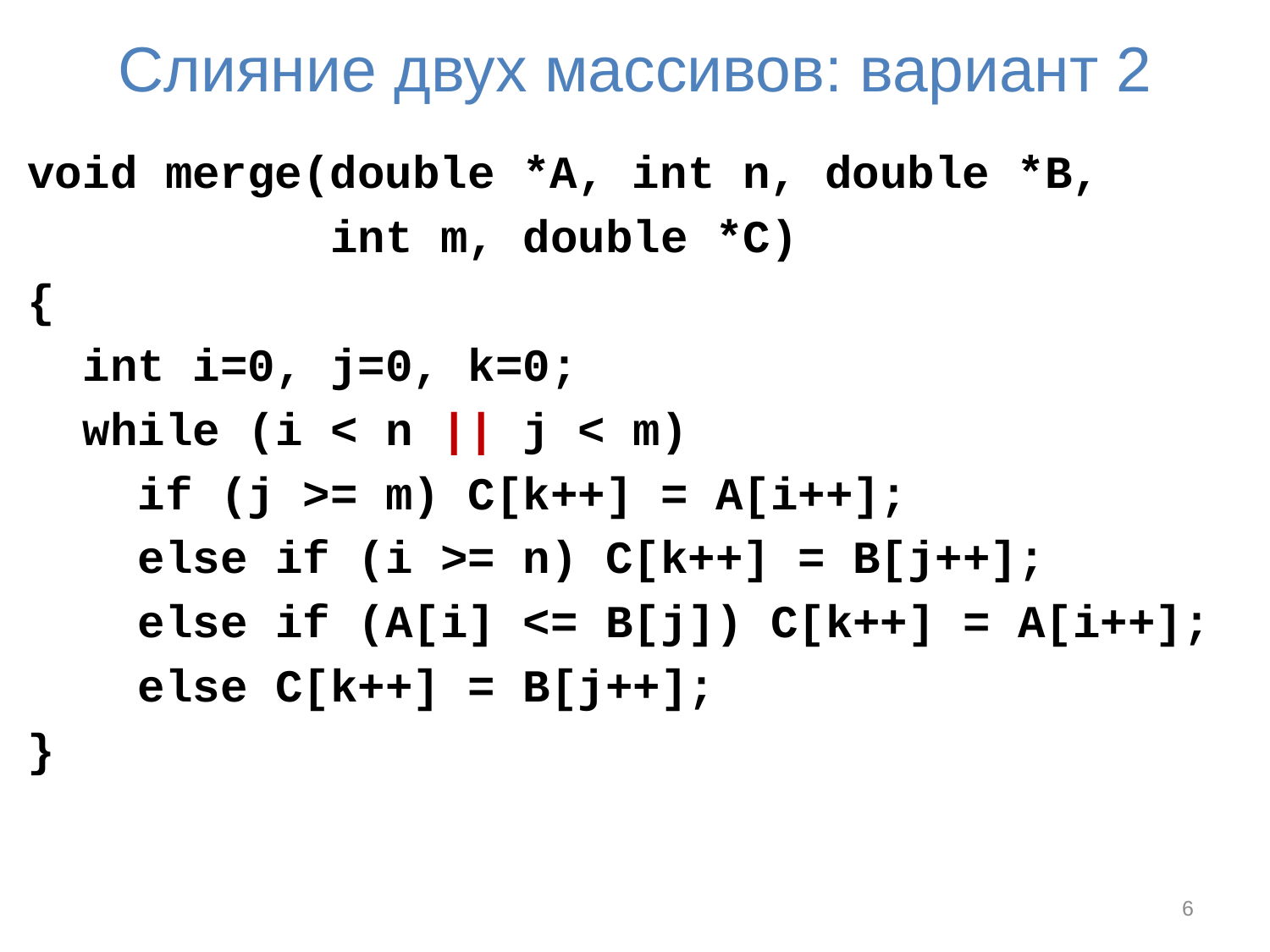

# Слияние двух массивов: вариант 2
void merge(double *A, int n, double *B,
           int m, double *C)
{
  int i=0, j=0, k=0;
  while (i < n || j < m)
    if (j >= m) C[k++] = A[i++];
    else if (i >= n) C[k++] = B[j++];
    else if (A[i] <= B[j]) C[k++] = A[i++];
    else C[k++] = B[j++];
}

6